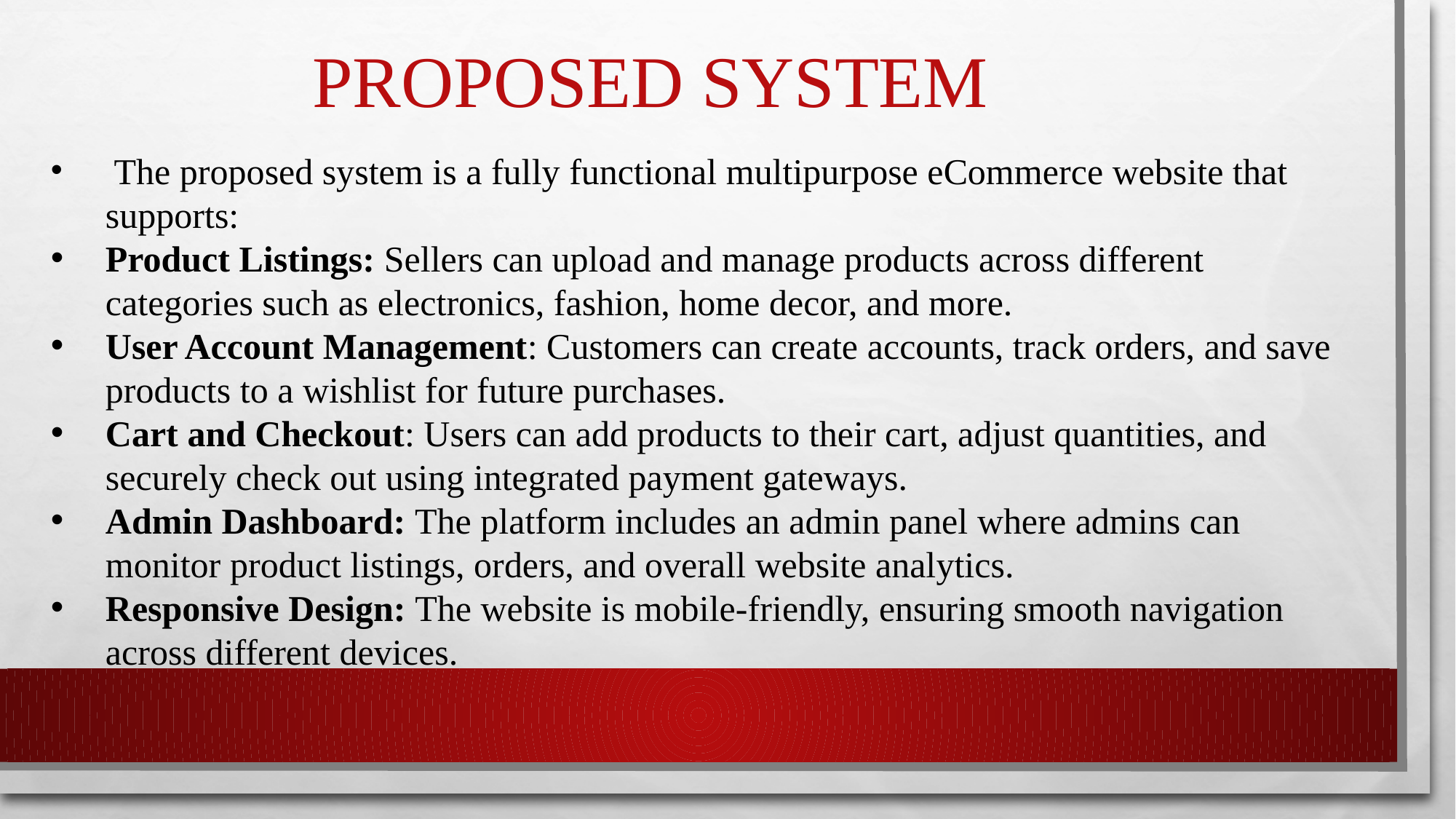

# Proposed system
 The proposed system is a fully functional multipurpose eCommerce website that supports:
Product Listings: Sellers can upload and manage products across different categories such as electronics, fashion, home decor, and more.
User Account Management: Customers can create accounts, track orders, and save products to a wishlist for future purchases.
Cart and Checkout: Users can add products to their cart, adjust quantities, and securely check out using integrated payment gateways.
Admin Dashboard: The platform includes an admin panel where admins can monitor product listings, orders, and overall website analytics.
Responsive Design: The website is mobile-friendly, ensuring smooth navigation across different devices.